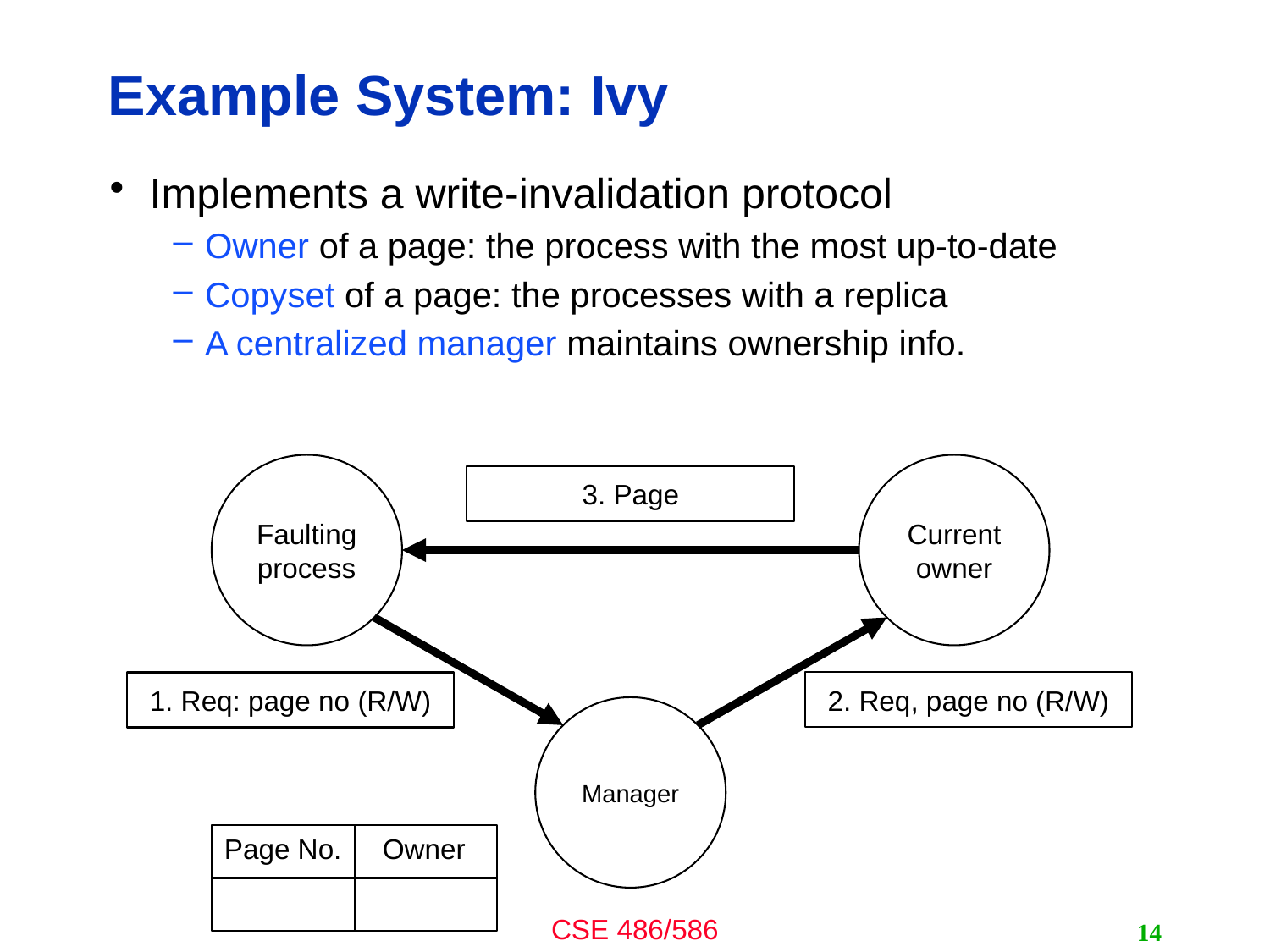

# Example System: Ivy
Implements a write-invalidation protocol
Owner of a page: the process with the most up-to-date
Copyset of a page: the processes with a replica
A centralized manager maintains ownership info.
Faulting process
Current owner
3. Page
2. Req, page no (R/W)
1. Req: page no (R/W)
Manager
Page No.	    Owner
14